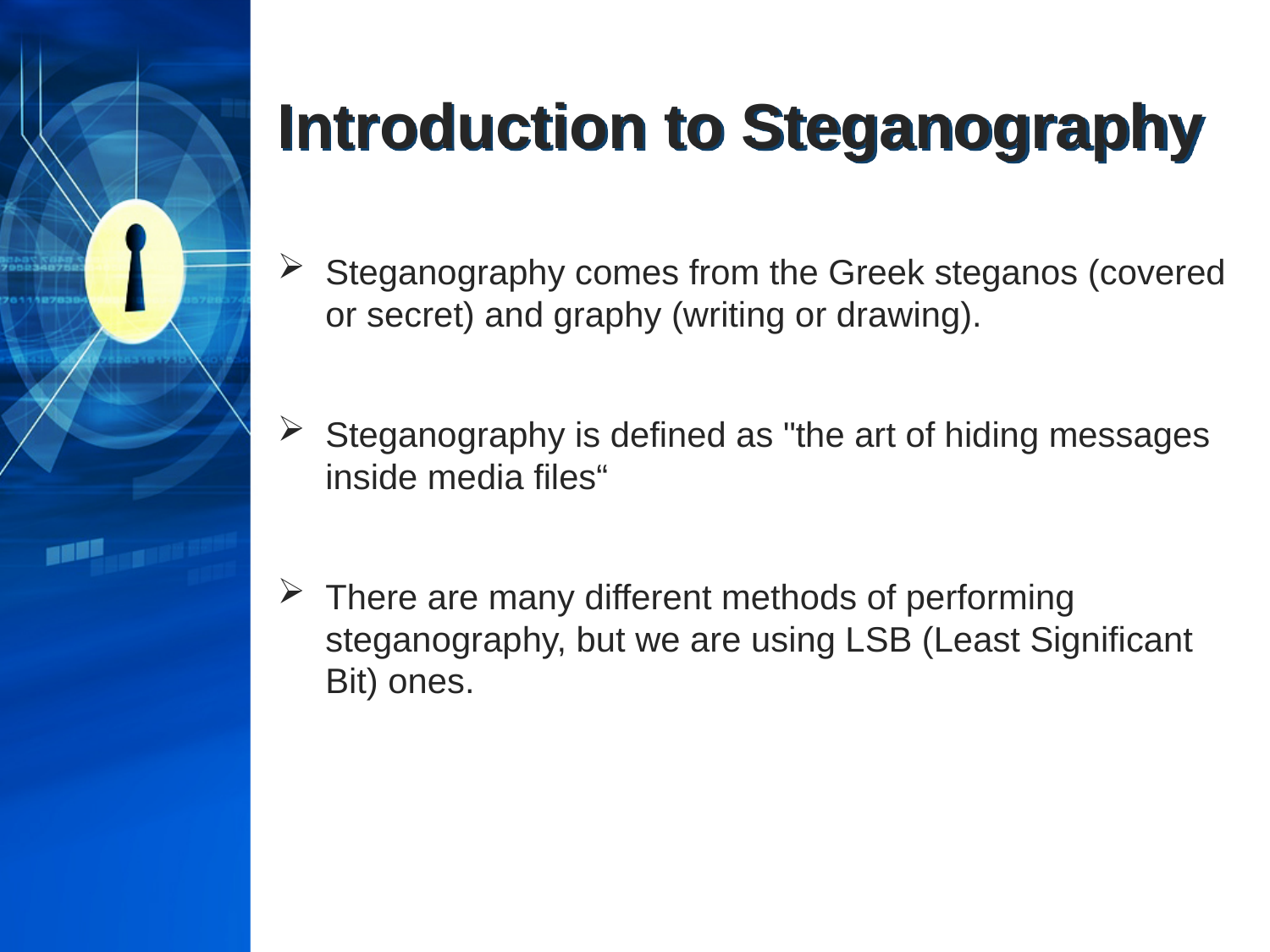

# Introduction to Steganography
Steganography comes from the Greek steganos (covered or secret) and graphy (writing or drawing).

Steganography is defined as "the art of hiding messages inside media files“

There are many different methods of performing steganography, but we are using LSB (Least Significant Bit) ones.